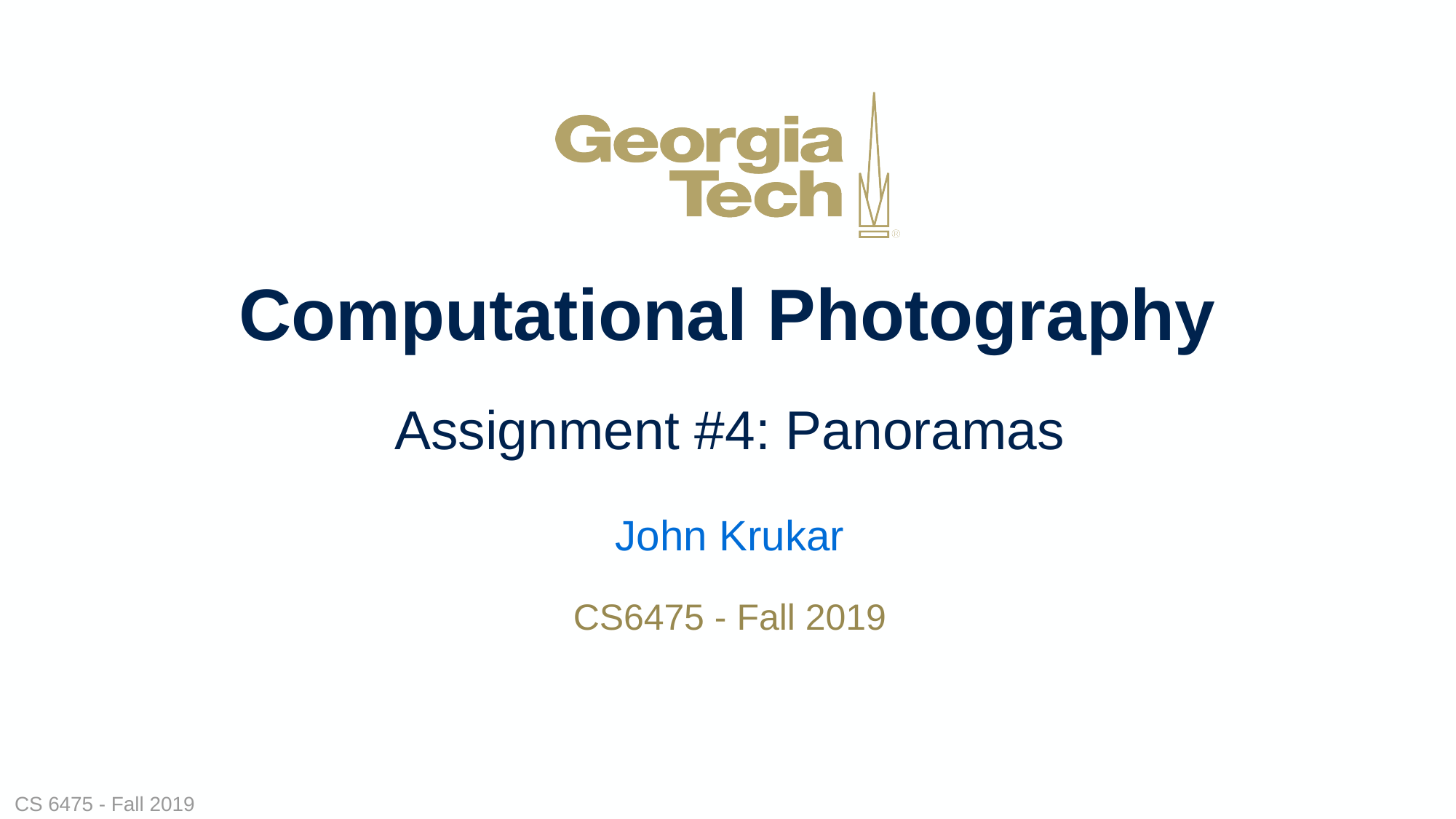

Assignment #4: Panoramas
John Krukar
CS6475 - Fall 2019